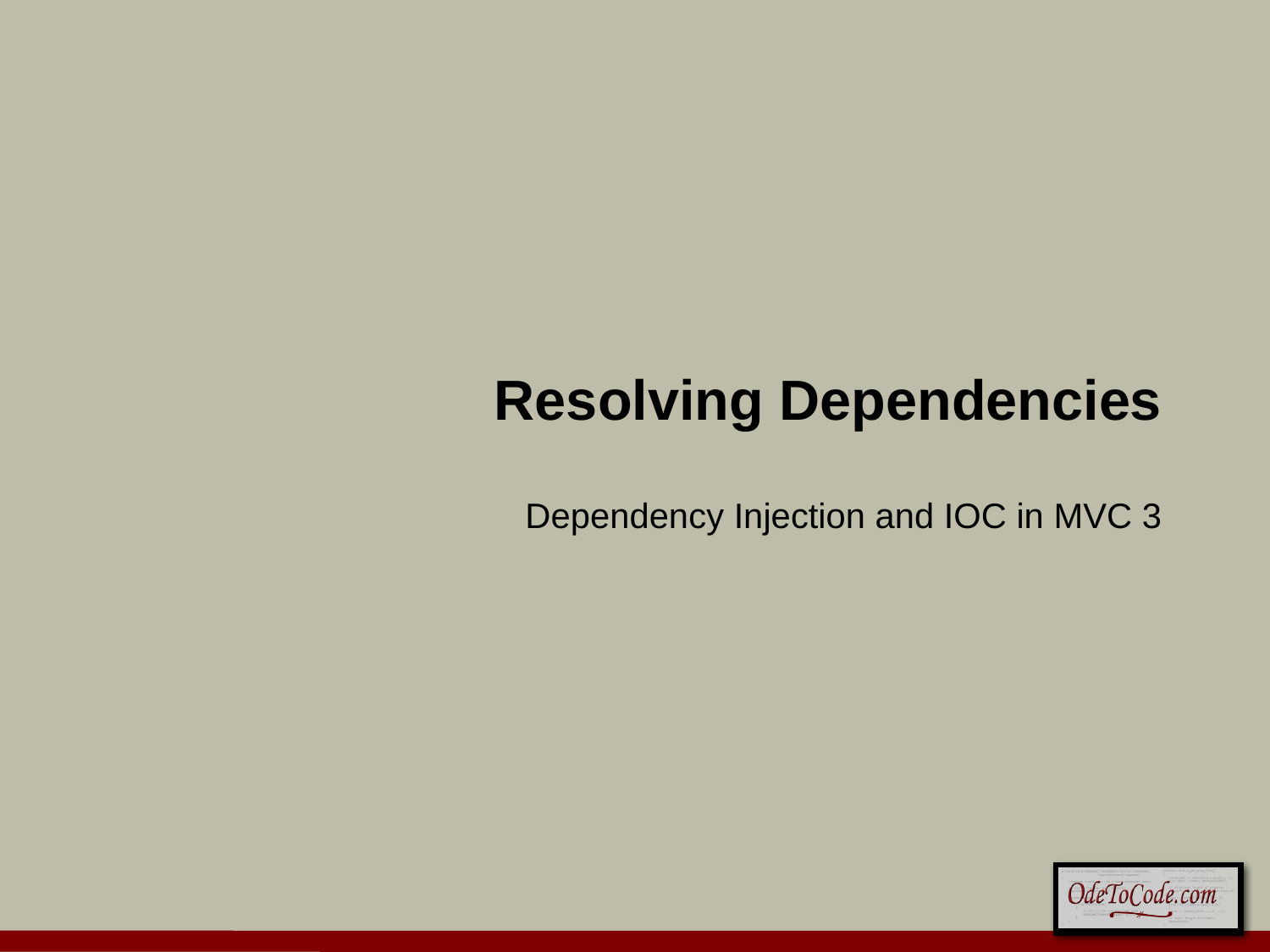

# Resolving Dependencies
Dependency Injection and IOC in MVC 3